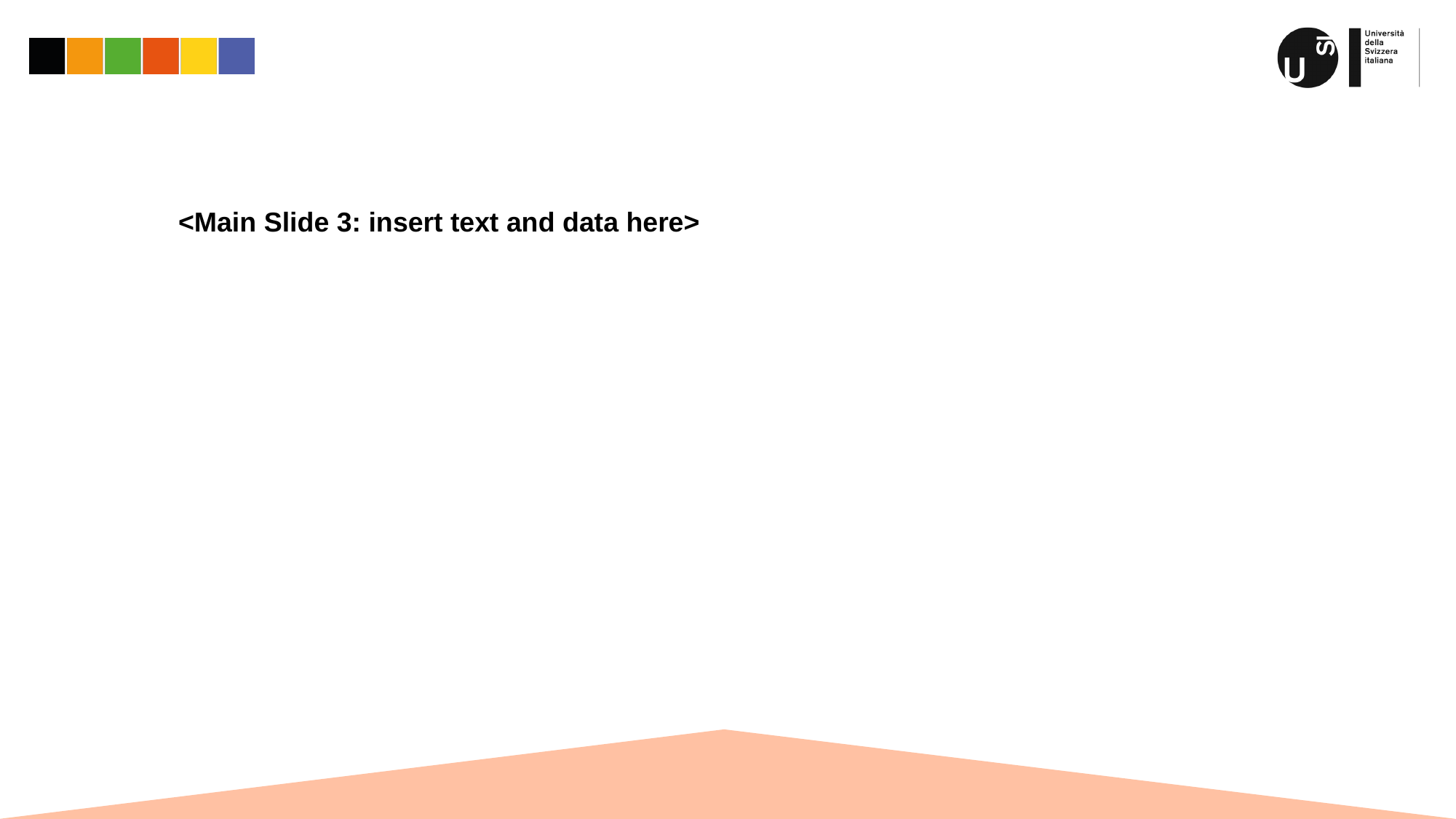

<Main Slide 3: insert text and data here>